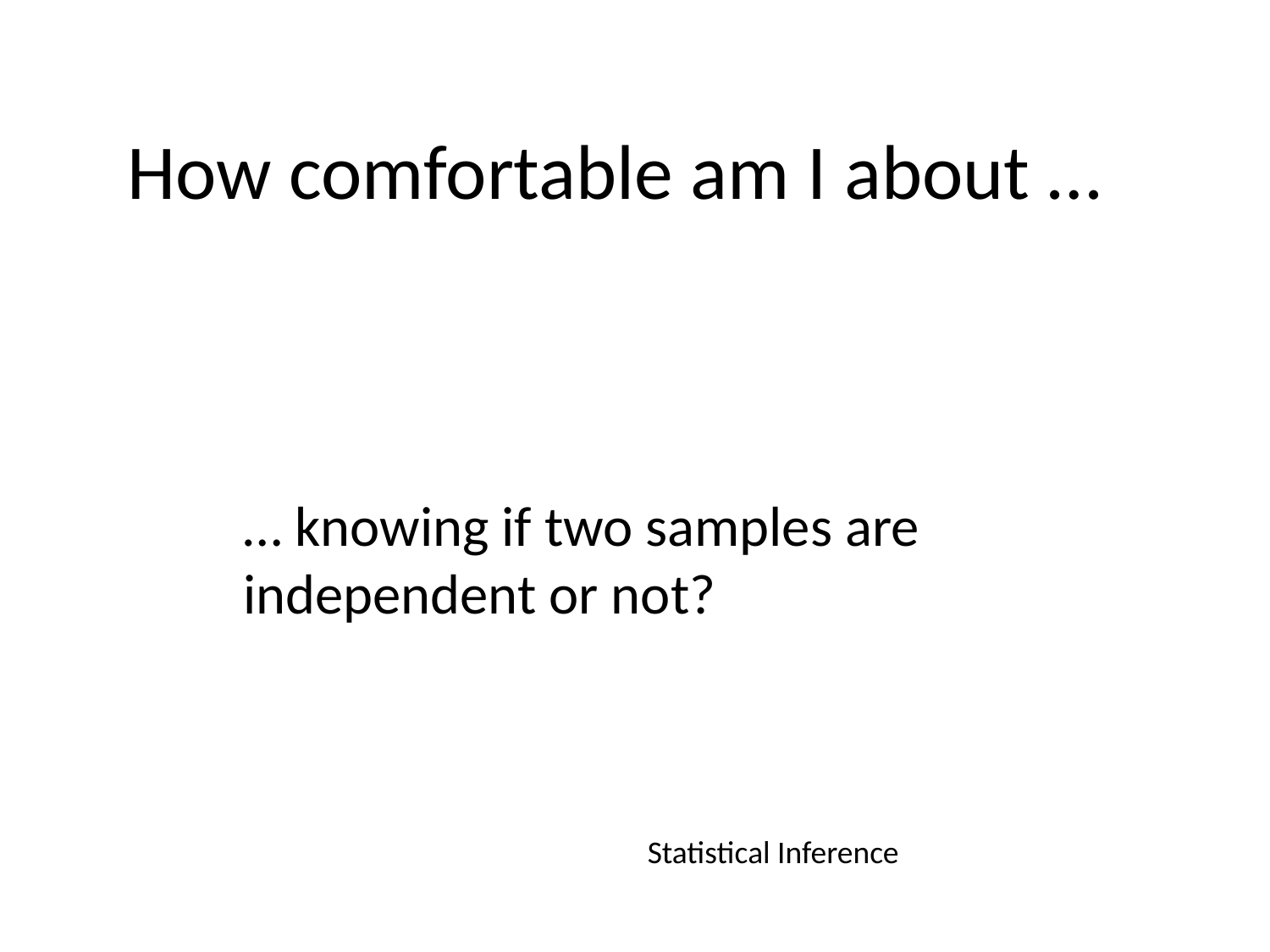

# How comfortable am I about …
… knowing if two samples are independent or not?
Statistical Inference